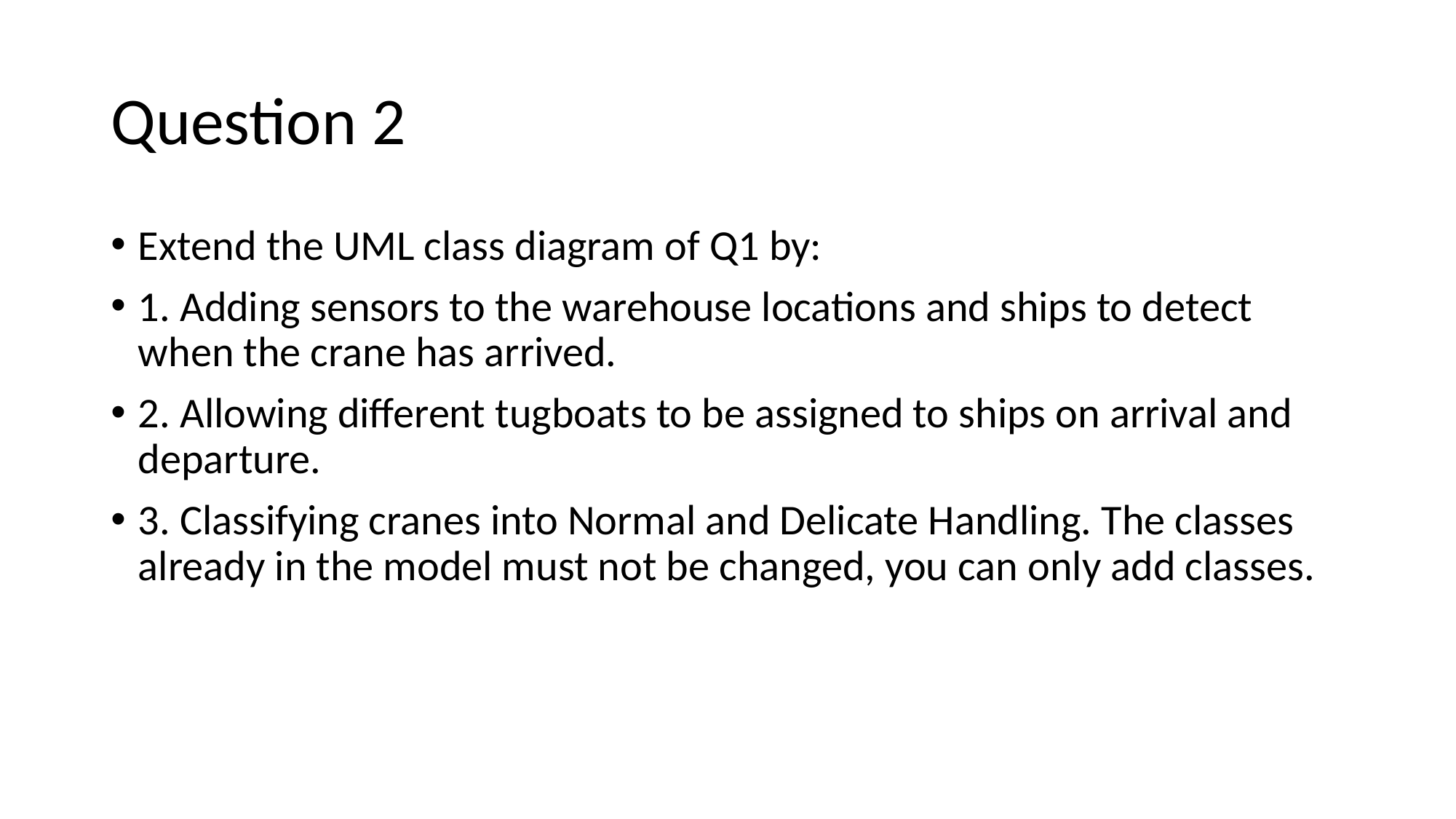

# Question 2
Extend the UML class diagram of Q1 by:
1. Adding sensors to the warehouse locations and ships to detect when the crane has arrived.
2. Allowing different tugboats to be assigned to ships on arrival and departure.
3. Classifying cranes into Normal and Delicate Handling. The classes already in the model must not be changed, you can only add classes.